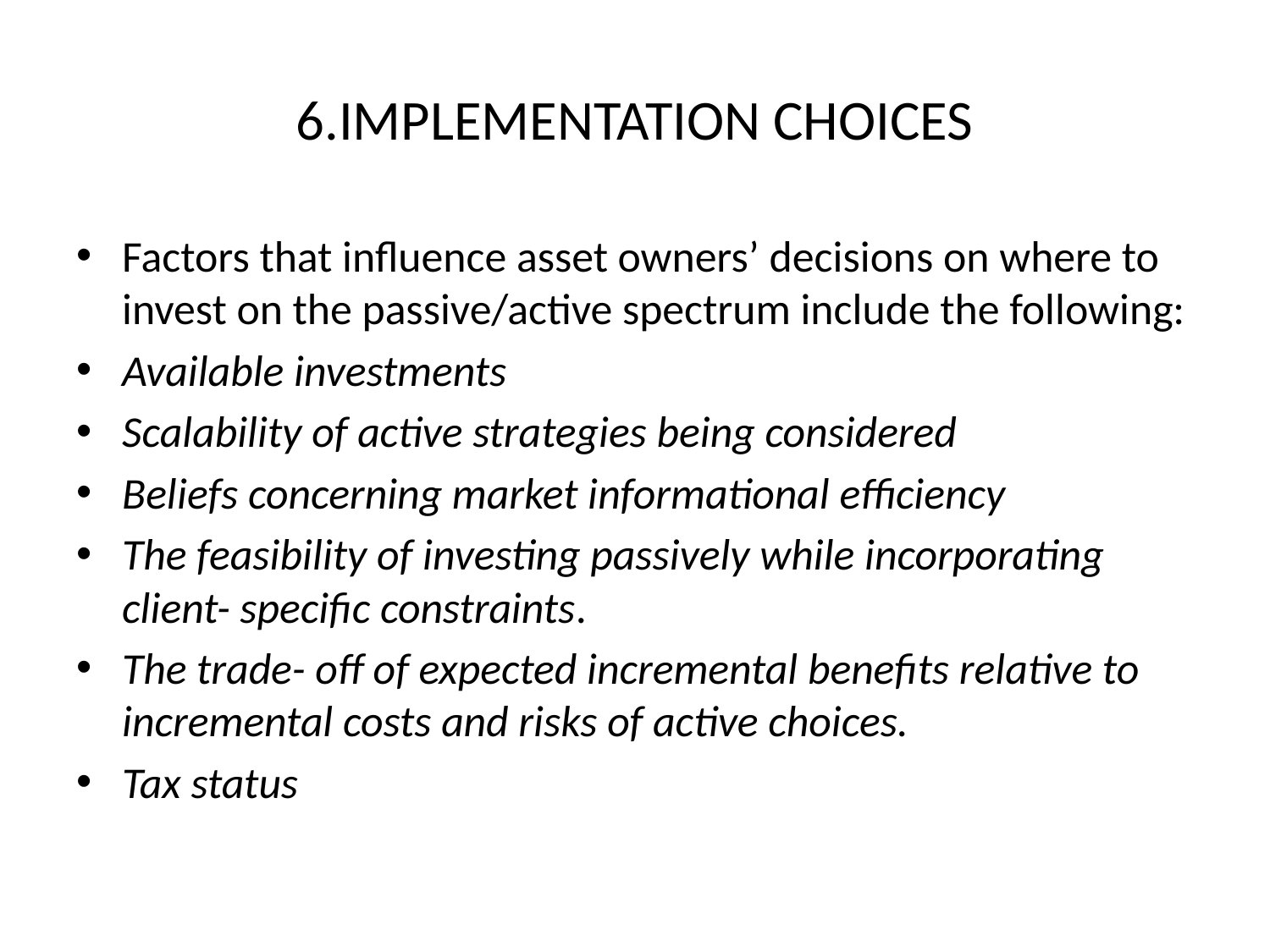

# 6.IMPLEMENTATION CHOICES
Factors that influence asset owners’ decisions on where to invest on the passive/active spectrum include the following:
Available investments
Scalability of active strategies being considered
Beliefs concerning market informational efficiency
The feasibility of investing passively while incorporating client- specific constraints.
The trade- off of expected incremental benefits relative to incremental costs and risks of active choices.
Tax status